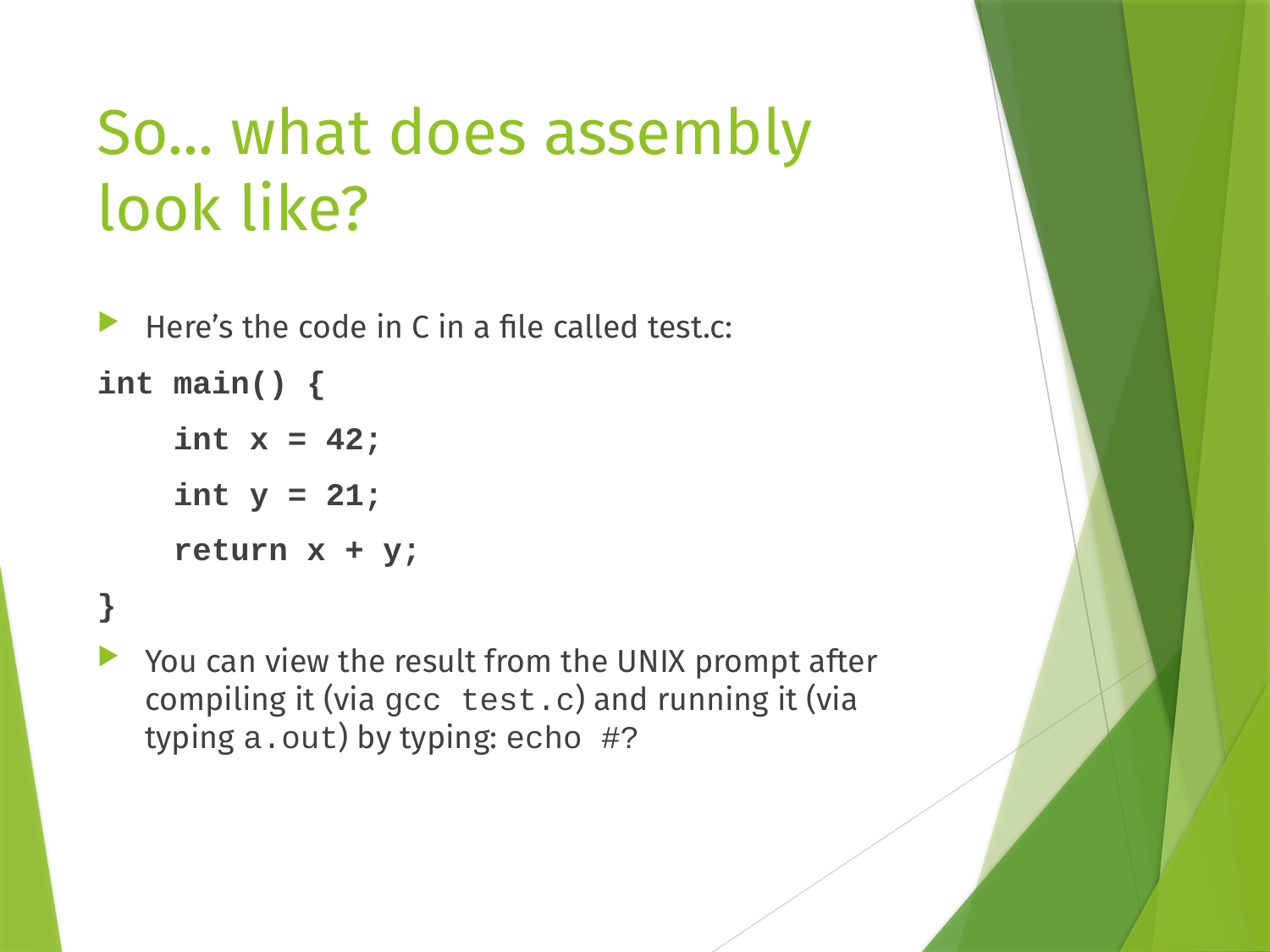

# So... what does assembly look like?
Here’s the code in C in a file called test.c:
int main() {
    int x = 42;
    int y = 21;
    return x + y;
}
You can view the result from the UNIX prompt after compiling it (via gcc test.c) and running it (via typing a.out) by typing: echo #?